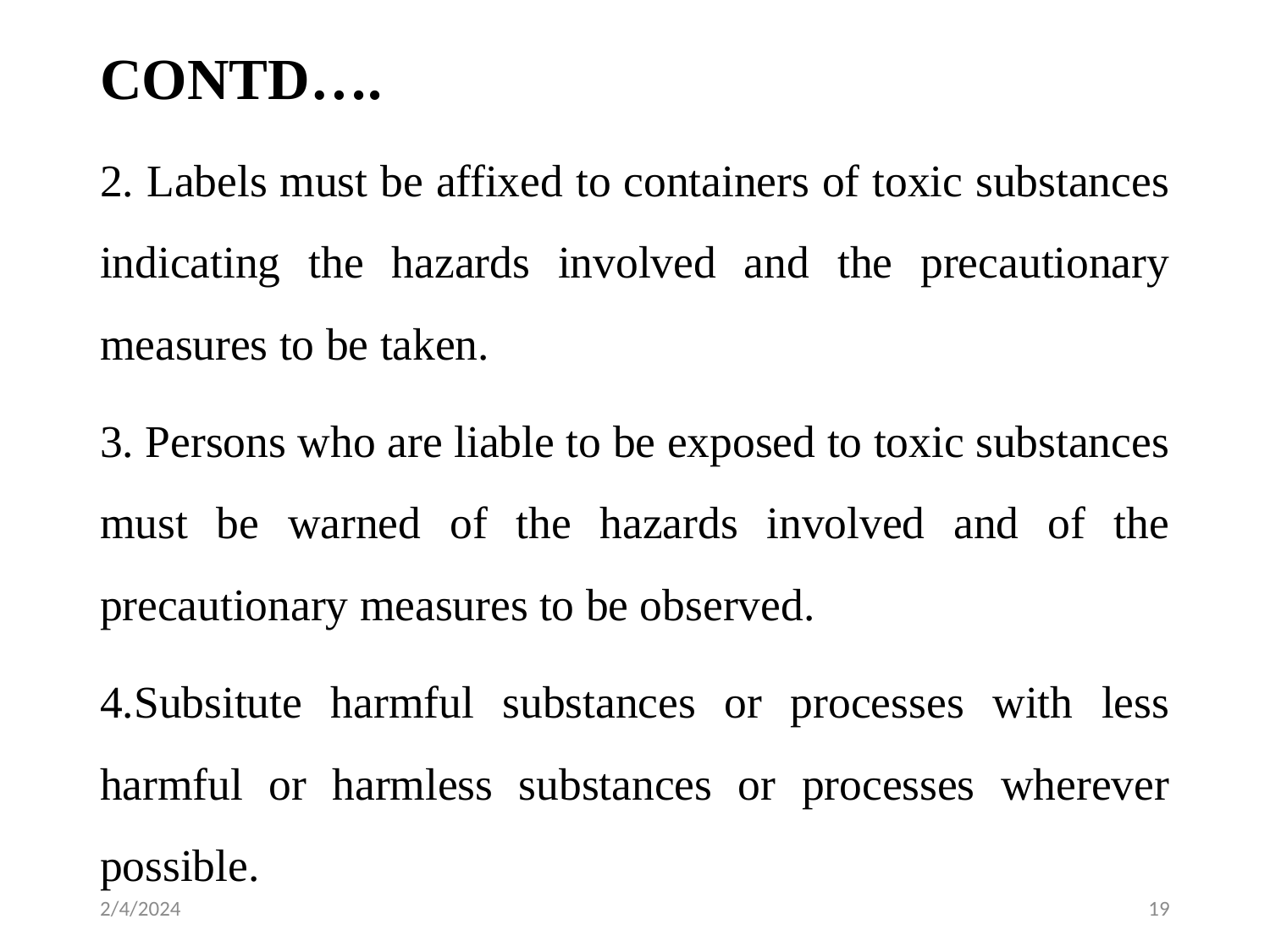

# CONTD….
2. Labels must be affixed to containers of toxic substances indicating the hazards involved and the precautionary measures to be taken.
3. Persons who are liable to be exposed to toxic substances must be warned of the hazards involved and of the precautionary measures to be observed.
4.Subsitute harmful substances or processes with less harmful or harmless substances or processes wherever possible.
2/4/2024
19